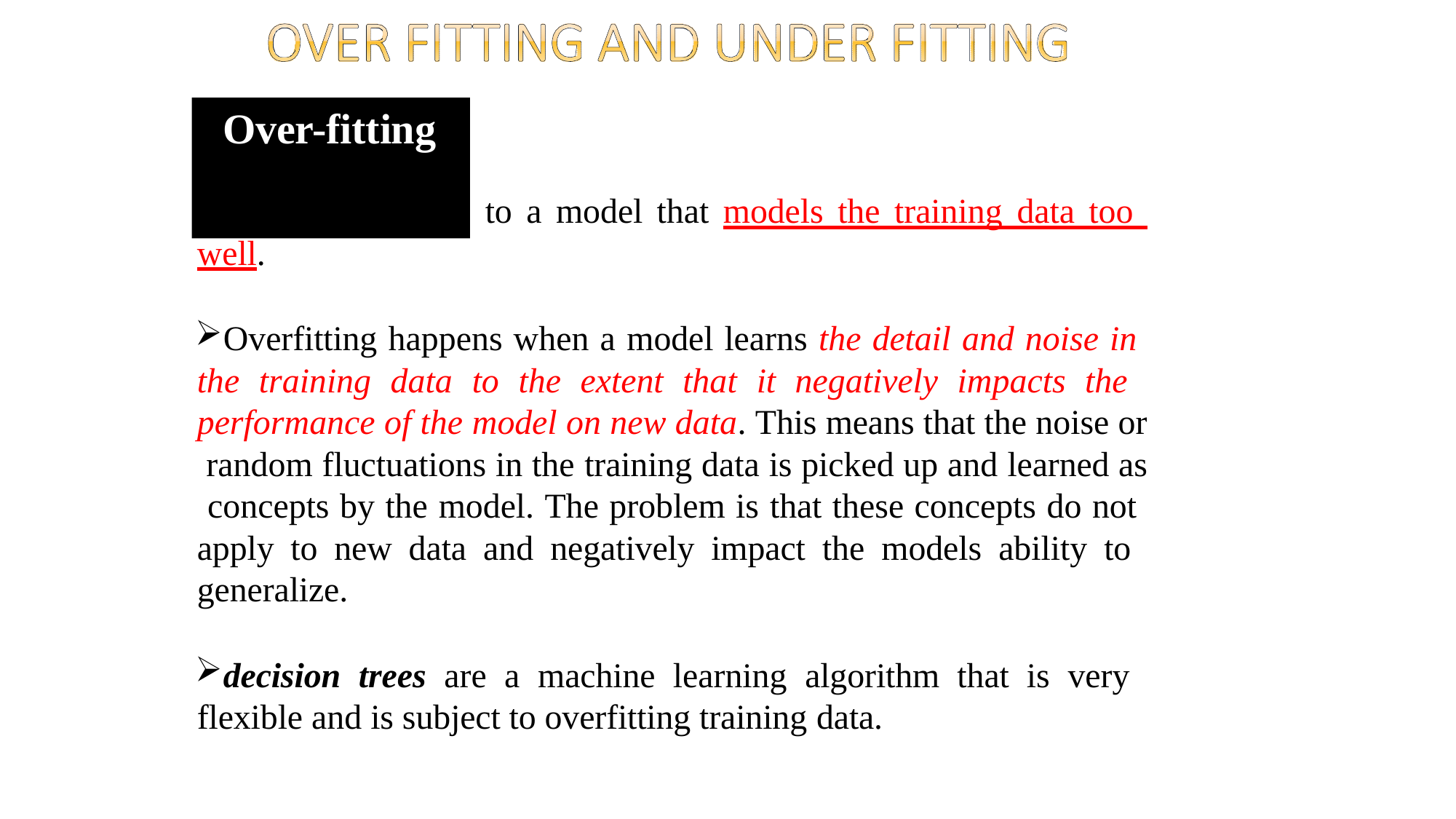

# Over-fitting
Overfitting refers to a model that models the training data too  well.

Overfitting happens when a model learns the detail and noise in  the training data to the extent that it negatively impacts the  performance of the model on new data. This means that the noise or  random fluctuations in the training data is picked up and learned as  concepts by the model. The problem is that these concepts do not  apply to new data and negatively impact the models ability to  generalize.

decision trees are a machine learning algorithm that is very  flexible and is subject to overfitting training data.